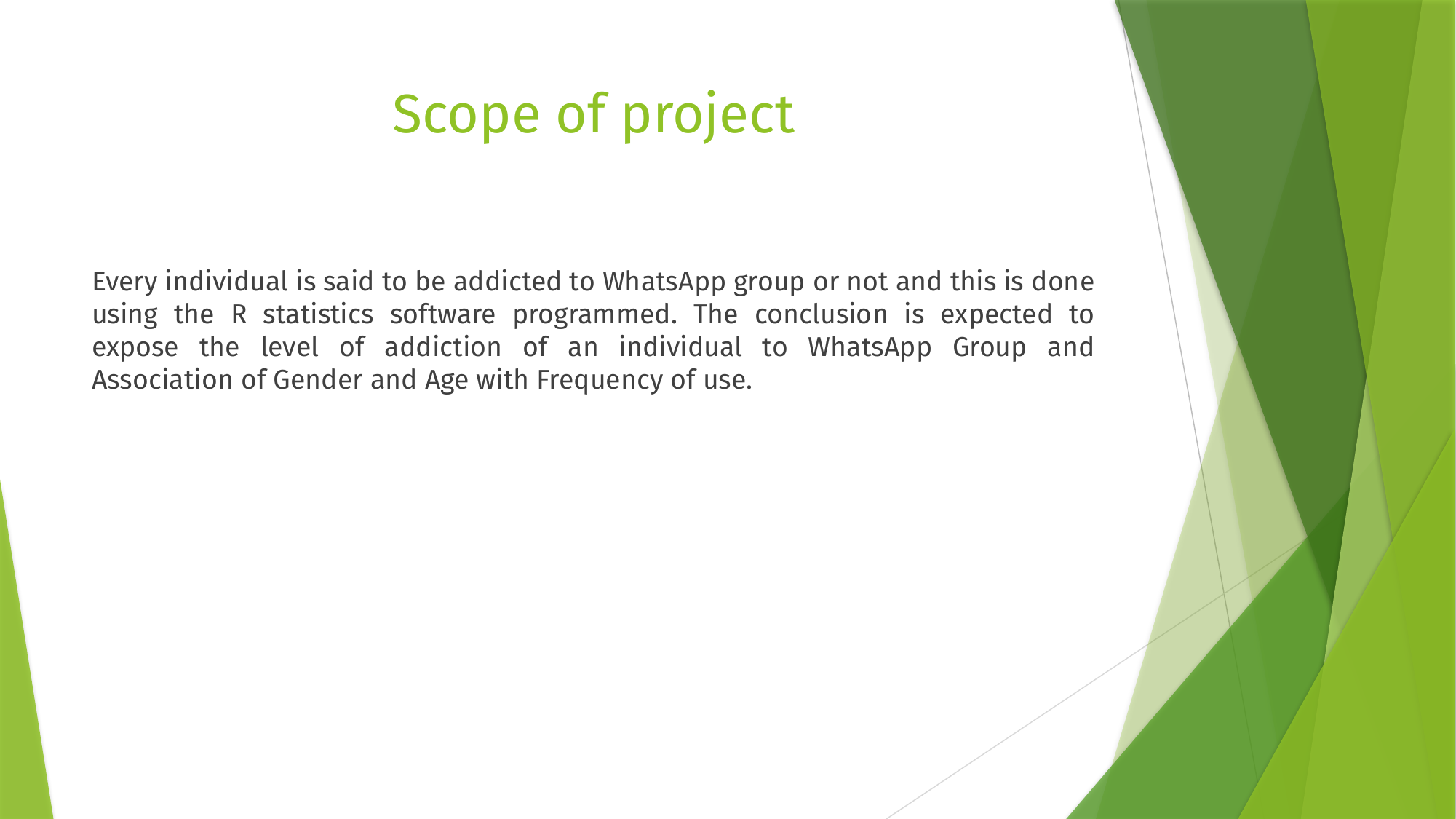

# Scope of project
Every individual is said to be addicted to WhatsApp group or not and this is done using the R statistics software programmed. The conclusion is expected to expose the level of addiction of an individual to WhatsApp Group and Association of Gender and Age with Frequency of use.